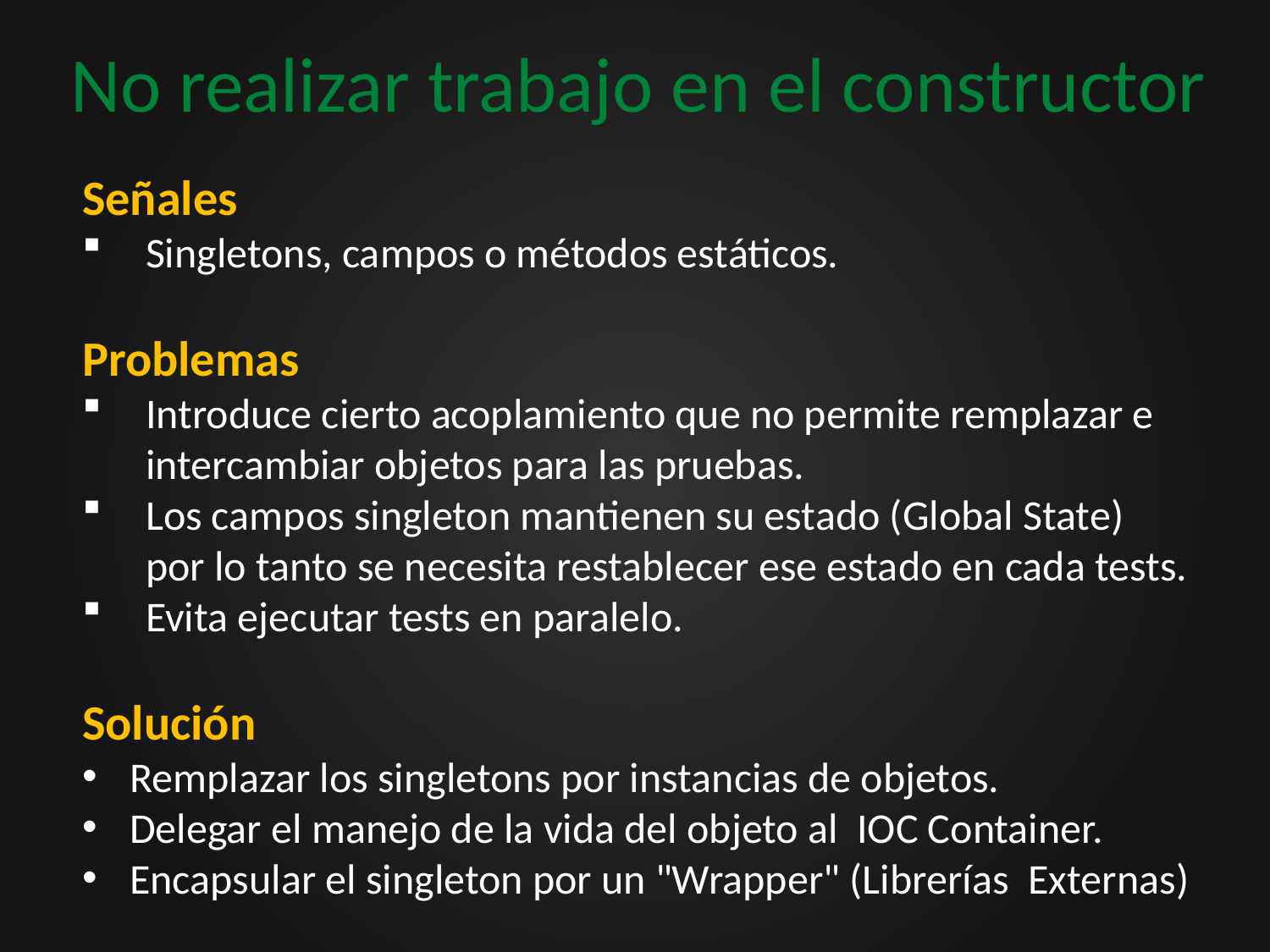

No realizar trabajo en el constructor
Señales
Singletons, campos o métodos estáticos.

Problemas
Introduce cierto acoplamiento que no permite remplazar e intercambiar objetos para las pruebas.
Los campos singleton mantienen su estado (Global State) por lo tanto se necesita restablecer ese estado en cada tests.
Evita ejecutar tests en paralelo.

Solución
Remplazar los singletons por instancias de objetos.
Delegar el manejo de la vida del objeto al  IOC Container.
Encapsular el singleton por un "Wrapper" (Librerías  Externas)